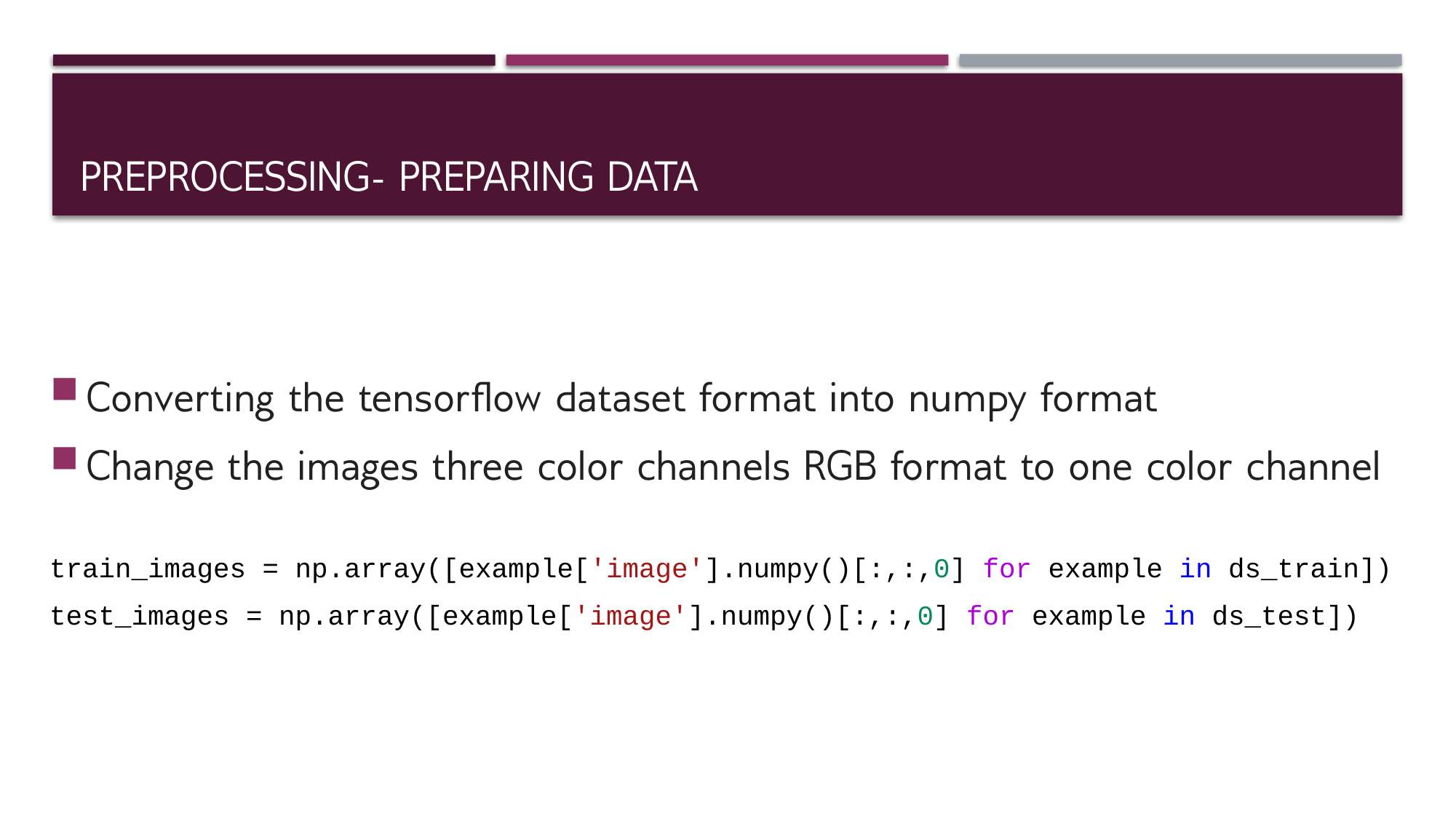

# Preprocessing- preparing data
Converting the tensorflow dataset format into numpy format
Change the images three color channels RGB format to one color channel

train_images = np.array([example['image'].numpy()[:,:,0] for example in ds_train])
test_images = np.array([example['image'].numpy()[:,:,0] for example in ds_test])